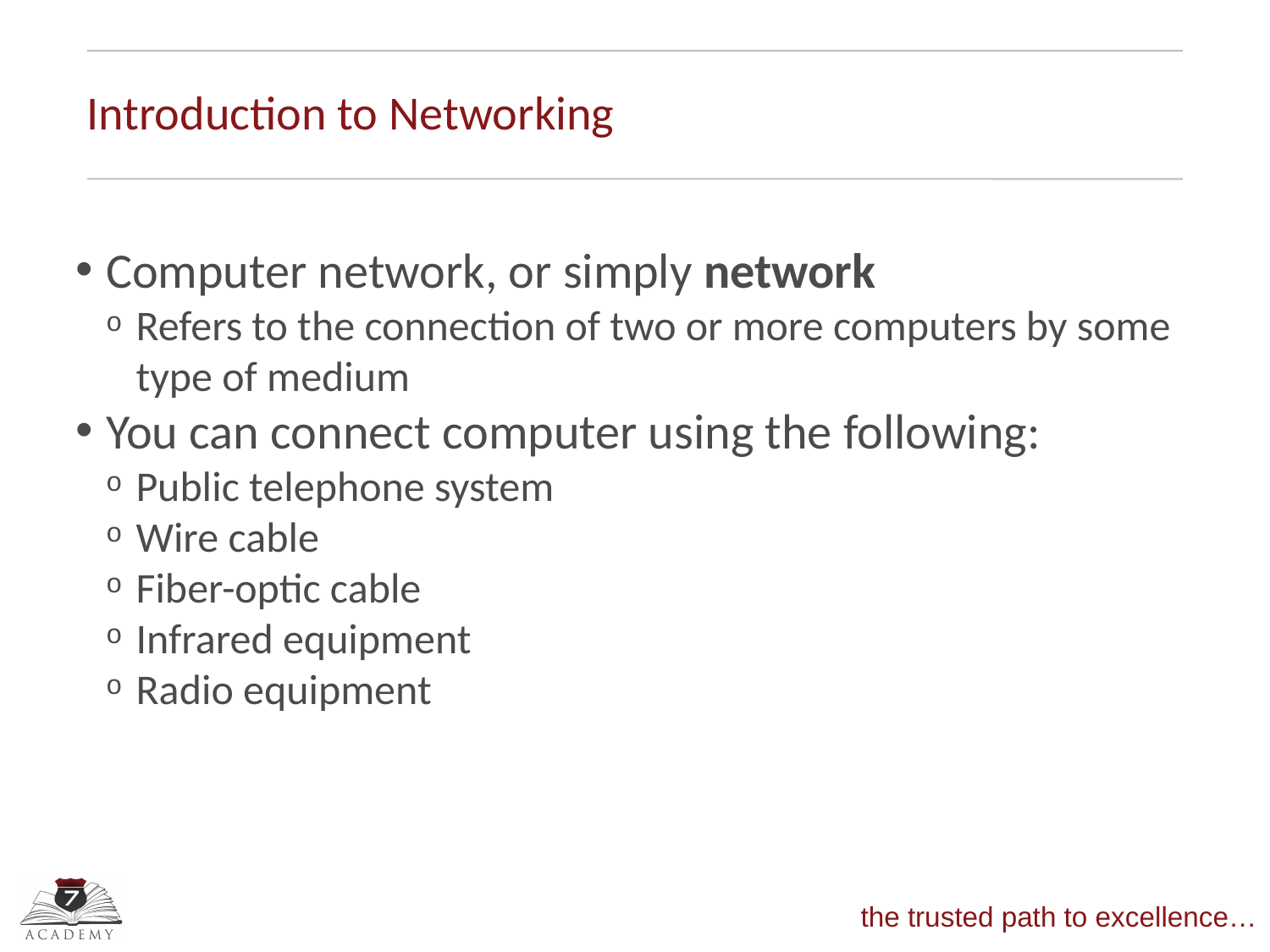

Introduction to Networking
Computer network, or simply network
Refers to the connection of two or more computers by some type of medium
You can connect computer using the following:
Public telephone system
Wire cable
Fiber-optic cable
Infrared equipment
Radio equipment